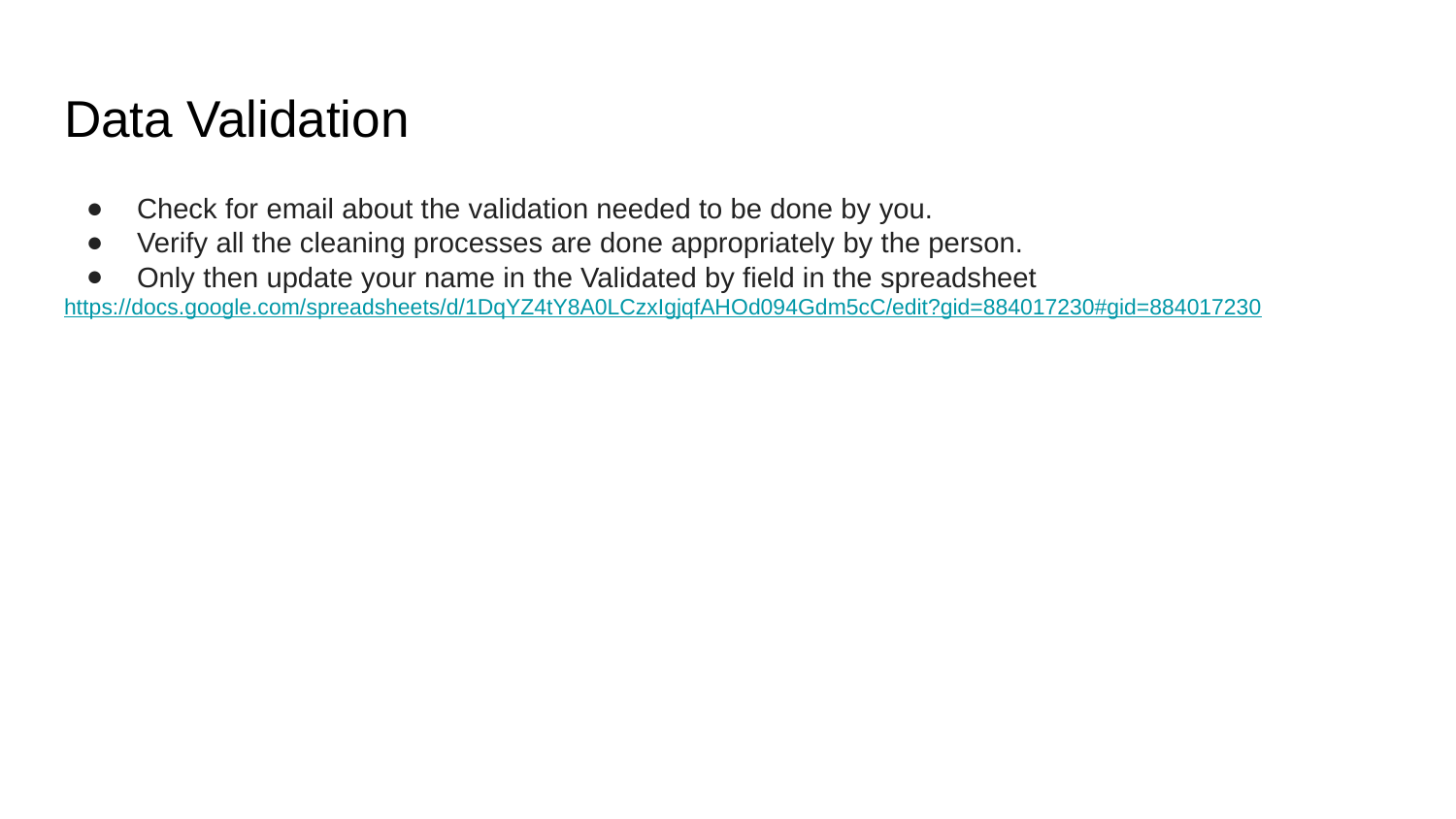

# Data Validation
Check for email about the validation needed to be done by you.
Verify all the cleaning processes are done appropriately by the person.
Only then update your name in the Validated by field in the spreadsheet
https://docs.google.com/spreadsheets/d/1DqYZ4tY8A0LCzxIgjqfAHOd094Gdm5cC/edit?gid=884017230#gid=884017230